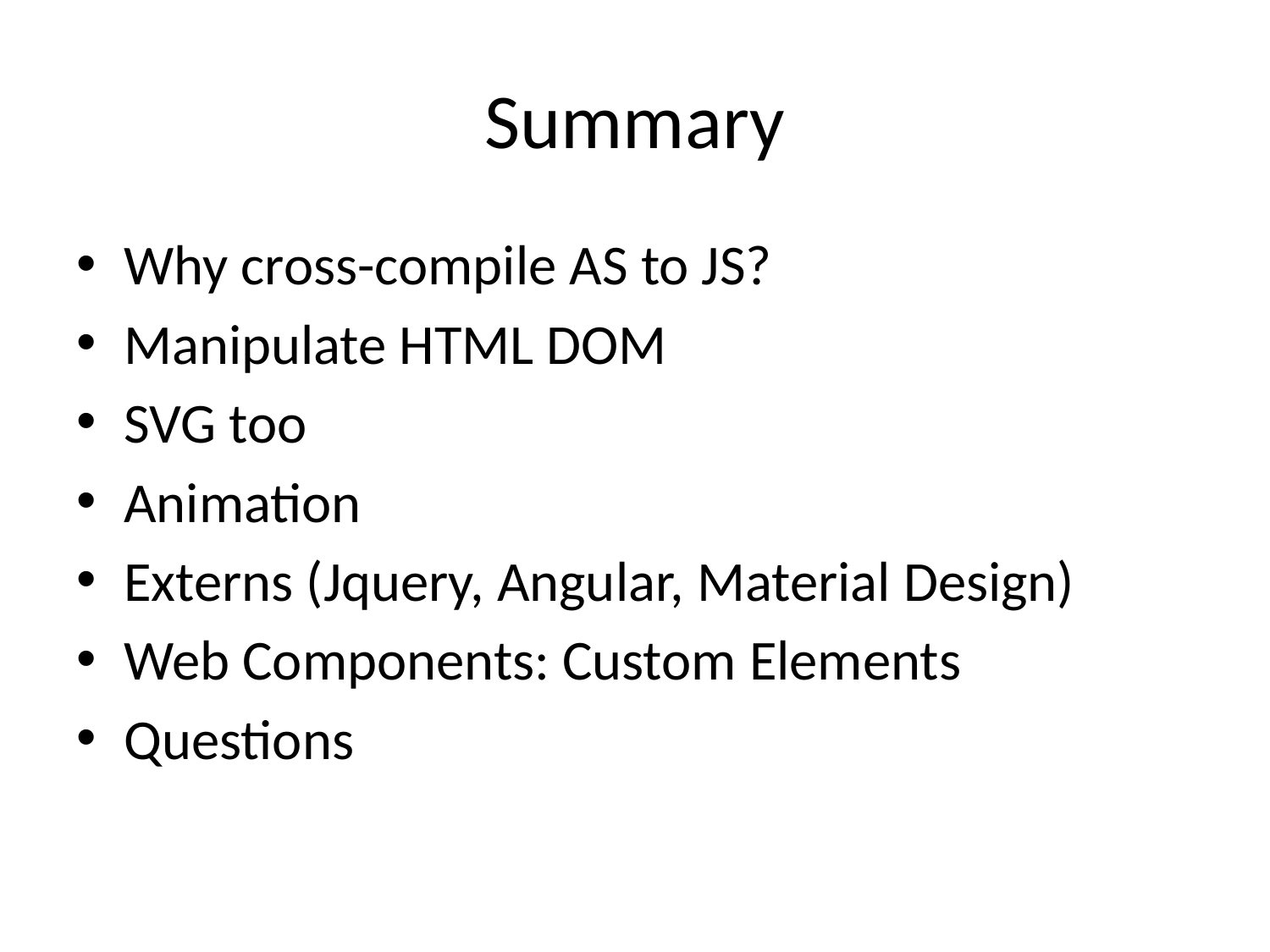

# Summary
Why cross-compile AS to JS?
Manipulate HTML DOM
SVG too
Animation
Externs (Jquery, Angular, Material Design)
Web Components: Custom Elements
Questions